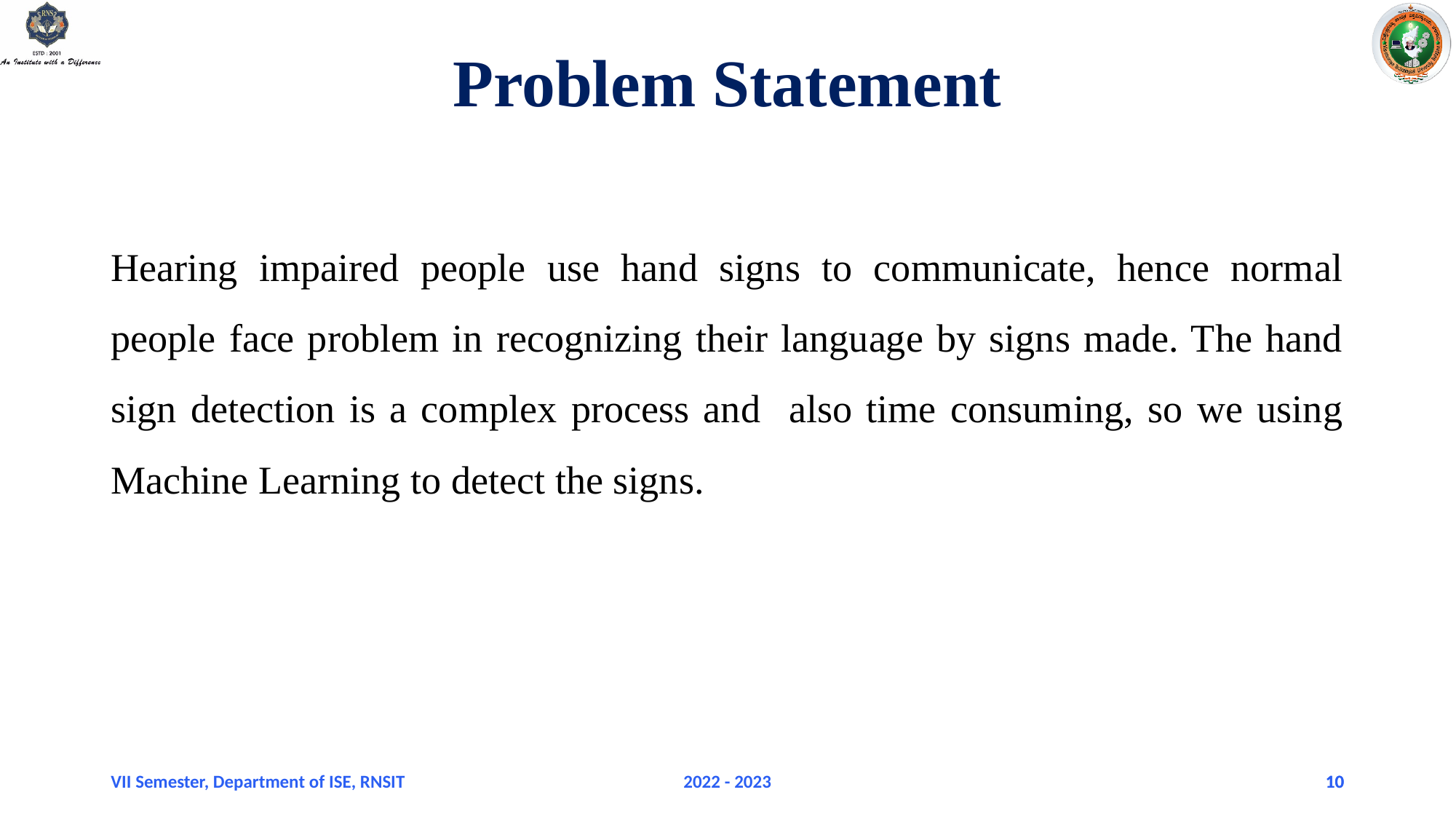

# Problem Statement

Hearing impaired people use hand signs to communicate, hence normal people face problem in recognizing their language by signs made. The hand sign detection is a complex process and  also time consuming, so we using Machine Learning to detect the signs.

VII Semester, Department of ISE, RNSIT
2022 - 2023
10
10